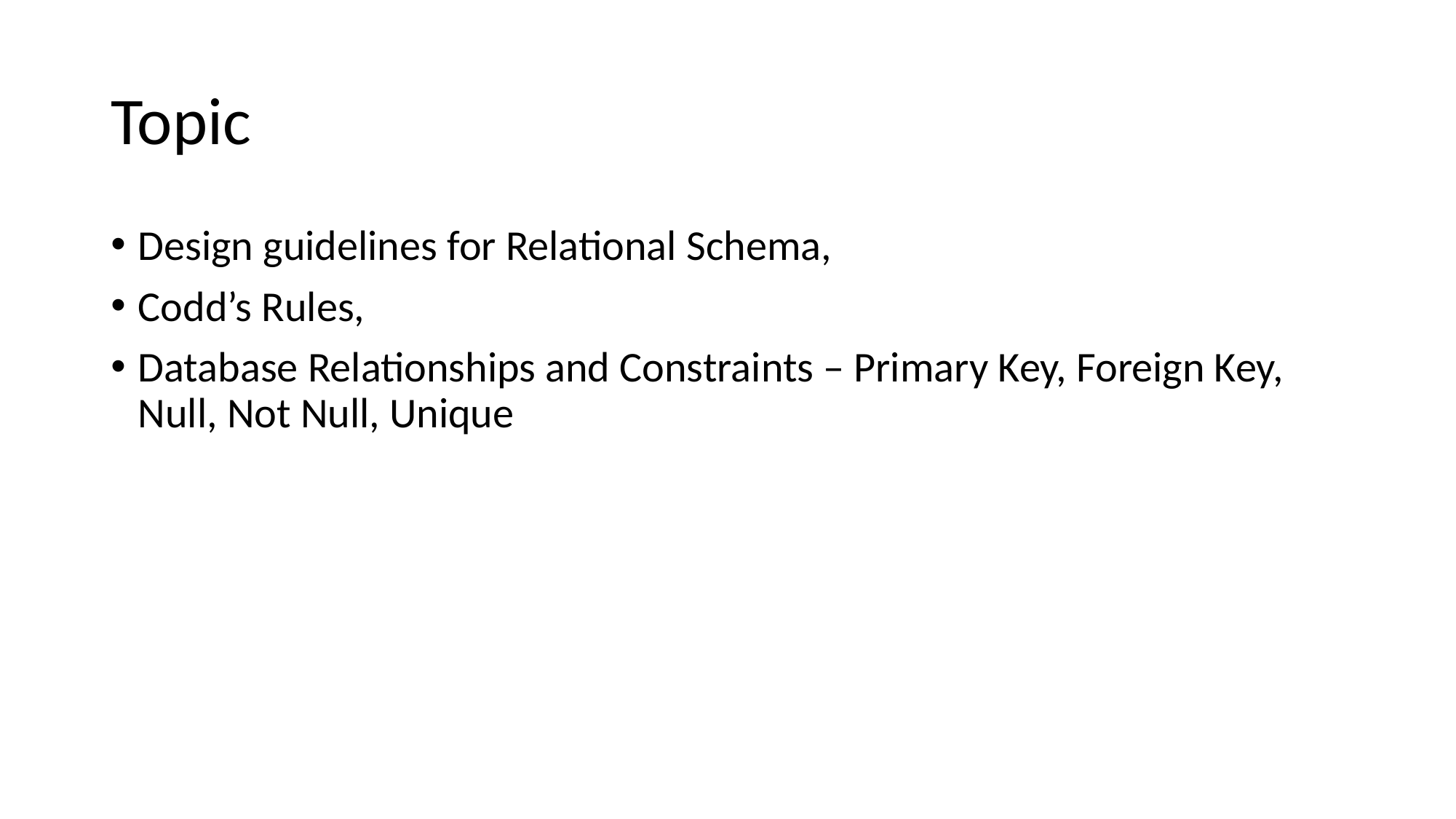

# Topic
Design guidelines for Relational Schema,
Codd’s Rules,
Database Relationships and Constraints – Primary Key, Foreign Key, Null, Not Null, Unique